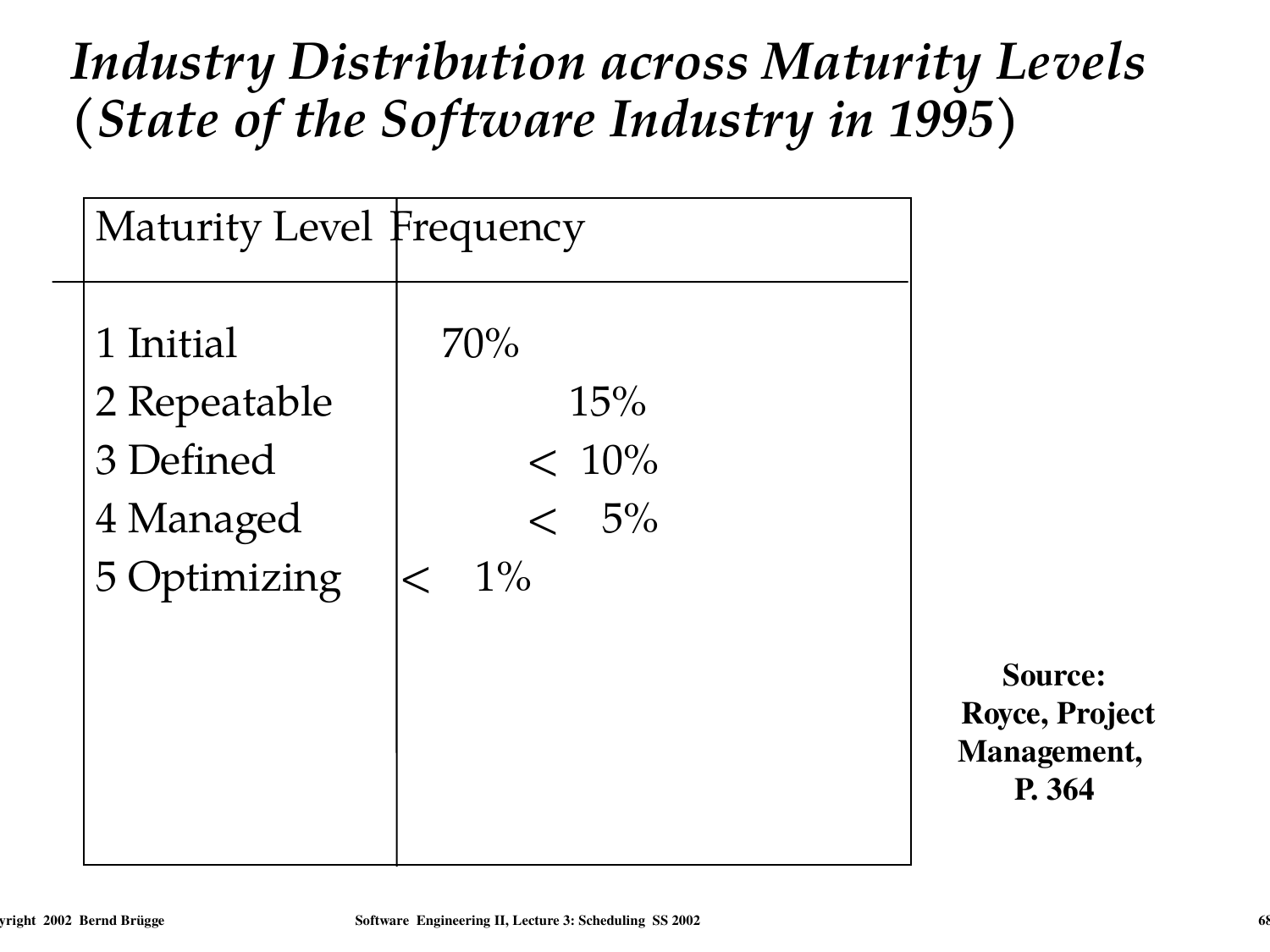

# Industry Distribution across Maturity Levels (State of the Software Industry in 1995)

Maturity Level	Frequency

1 Initial		     70%
2 Repeatable		     15%
3 Defined		 <  10%
4 Managed		 <    5%
5 Optimizing 	 <    1%

Source:
 Royce, Project Management,
P. 364